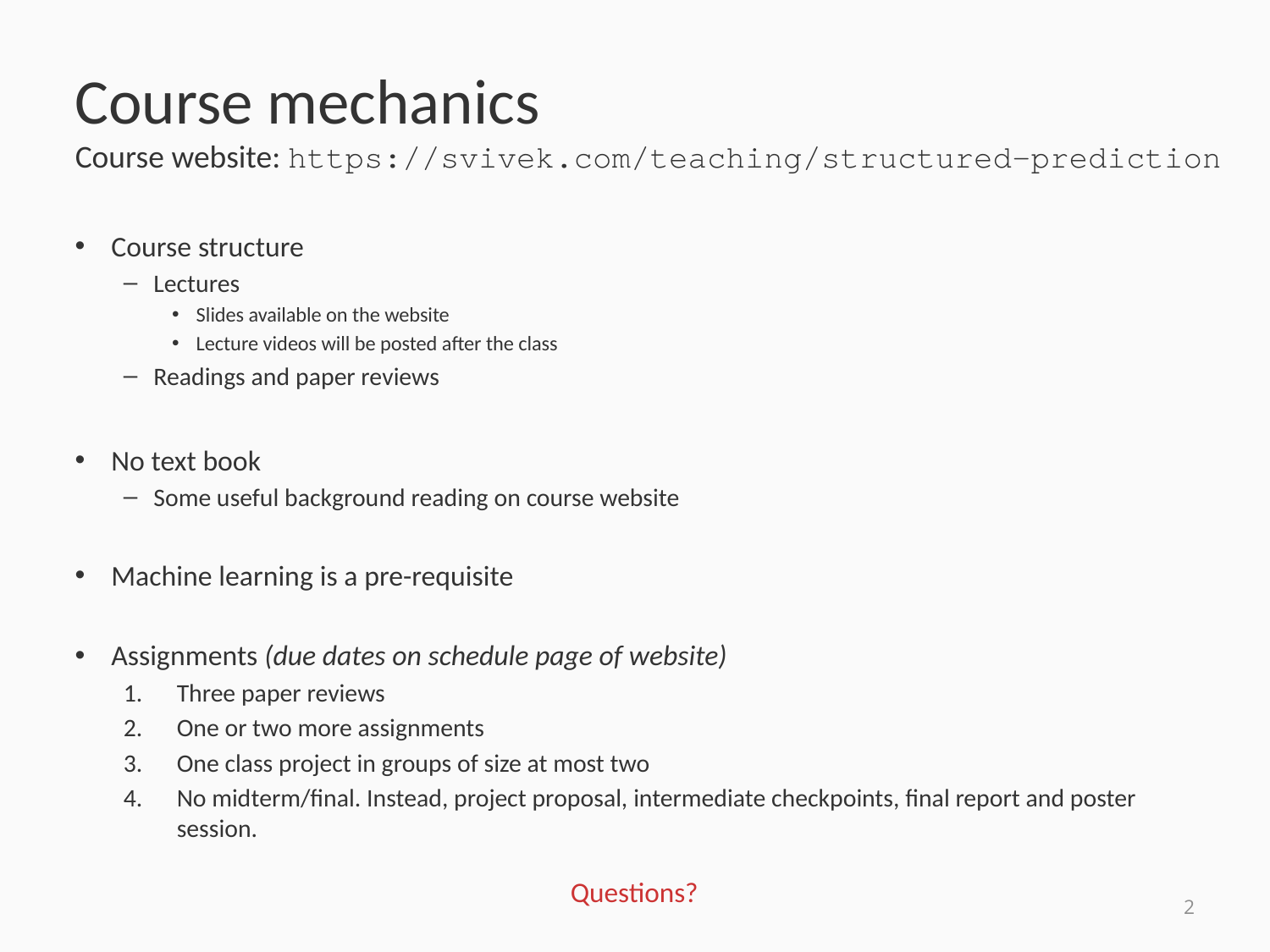

# Course mechanics
Course website: https://svivek.com/teaching/structured-prediction
Course structure
Lectures
Slides available on the website
Lecture videos will be posted after the class
Readings and paper reviews

No text book
Some useful background reading on course website

Machine learning is a pre-requisite

Assignments (due dates on schedule page of website)
Three paper reviews
One or two more assignments
One class project in groups of size at most two
No midterm/final. Instead, project proposal, intermediate checkpoints, final report and poster session.

Questions?
2